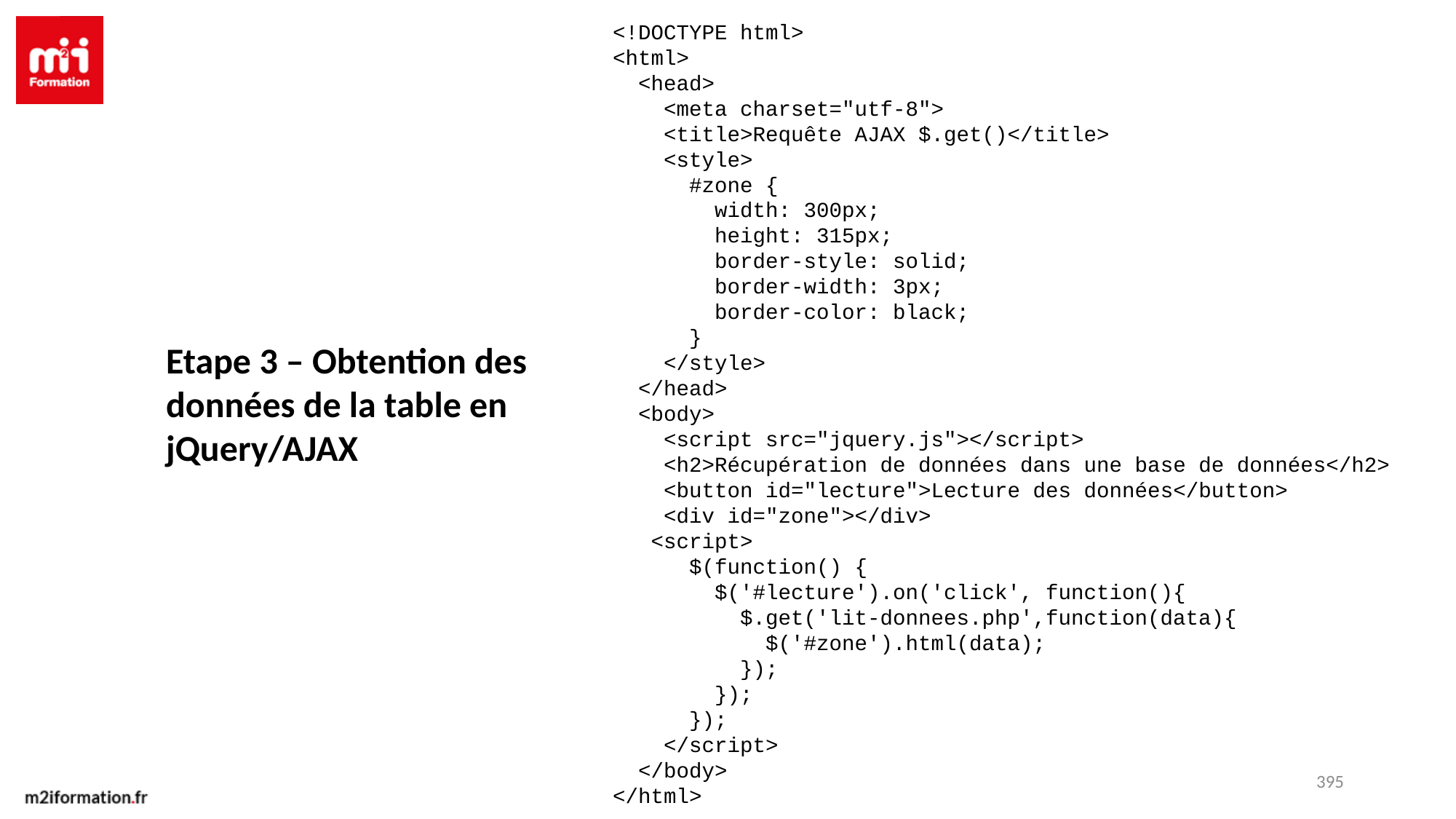

<!DOCTYPE html>
<html>
  <head>
    <meta charset="utf-8">
    <title>Requête AJAX $.get()</title>
    <style>
      #zone {
        width: 300px;
        height: 315px;
        border-style: solid;
        border-width: 3px;
        border-color: black;
      }
    </style>
  </head>
  <body>
    <script src="jquery.js"></script>
    <h2>Récupération de données dans une base de données</h2>
    <button id="lecture">Lecture des données</button>
    <div id="zone"></div>
   <script>
      $(function() {
        $('#lecture').on('click', function(){
          $.get('lit-donnees.php',function(data){
            $('#zone').html(data);
          });
        });
      });
    </script>
  </body>
</html>

Etape 3 – Obtention des données de la table en jQuery/AJAX
395